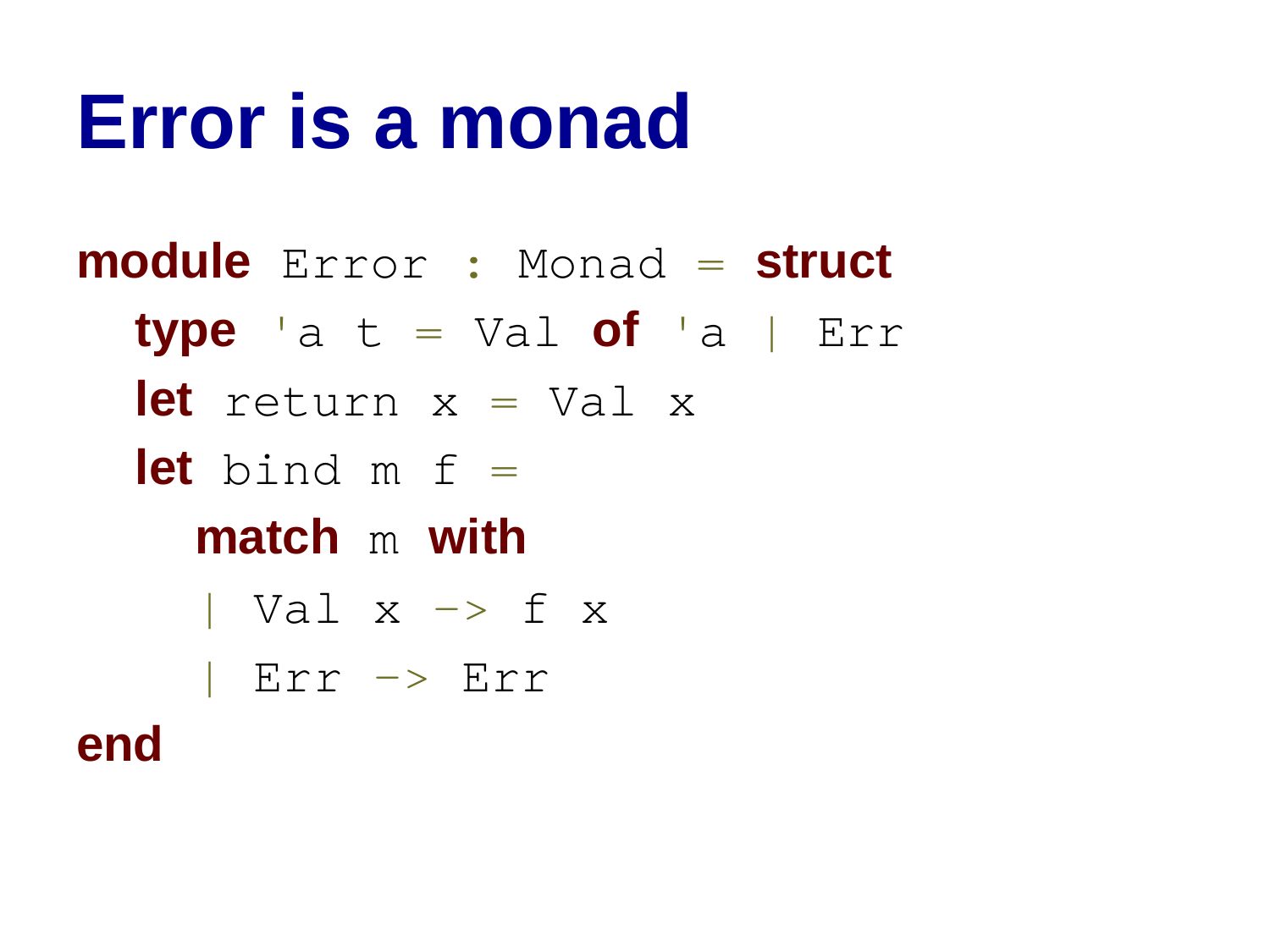

# Error is a monad
module Error : Monad = struct
  type 'a t = Val of 'a | Err
  let return x = Val x
  let bind m f =
    match m with
    | Val x -> f x
    | Err -> Err
end